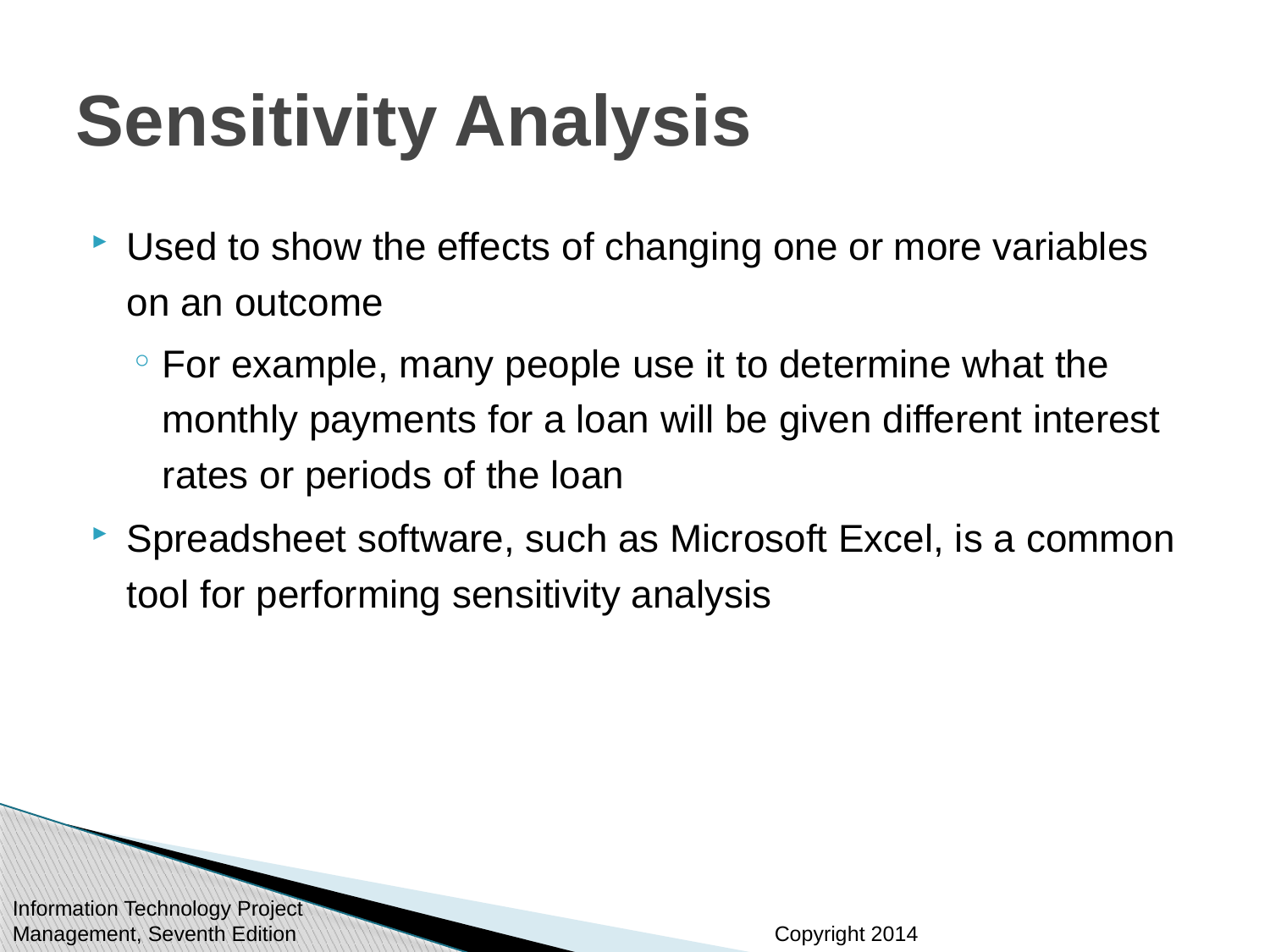

# Sensitivity Analysis
Used to show the effects of changing one or more variables on an outcome
For example, many people use it to determine what the monthly payments for a loan will be given different interest rates or periods of the loan
Spreadsheet software, such as Microsoft Excel, is a common tool for performing sensitivity analysis

Information Technology Project Management, Seventh Edition